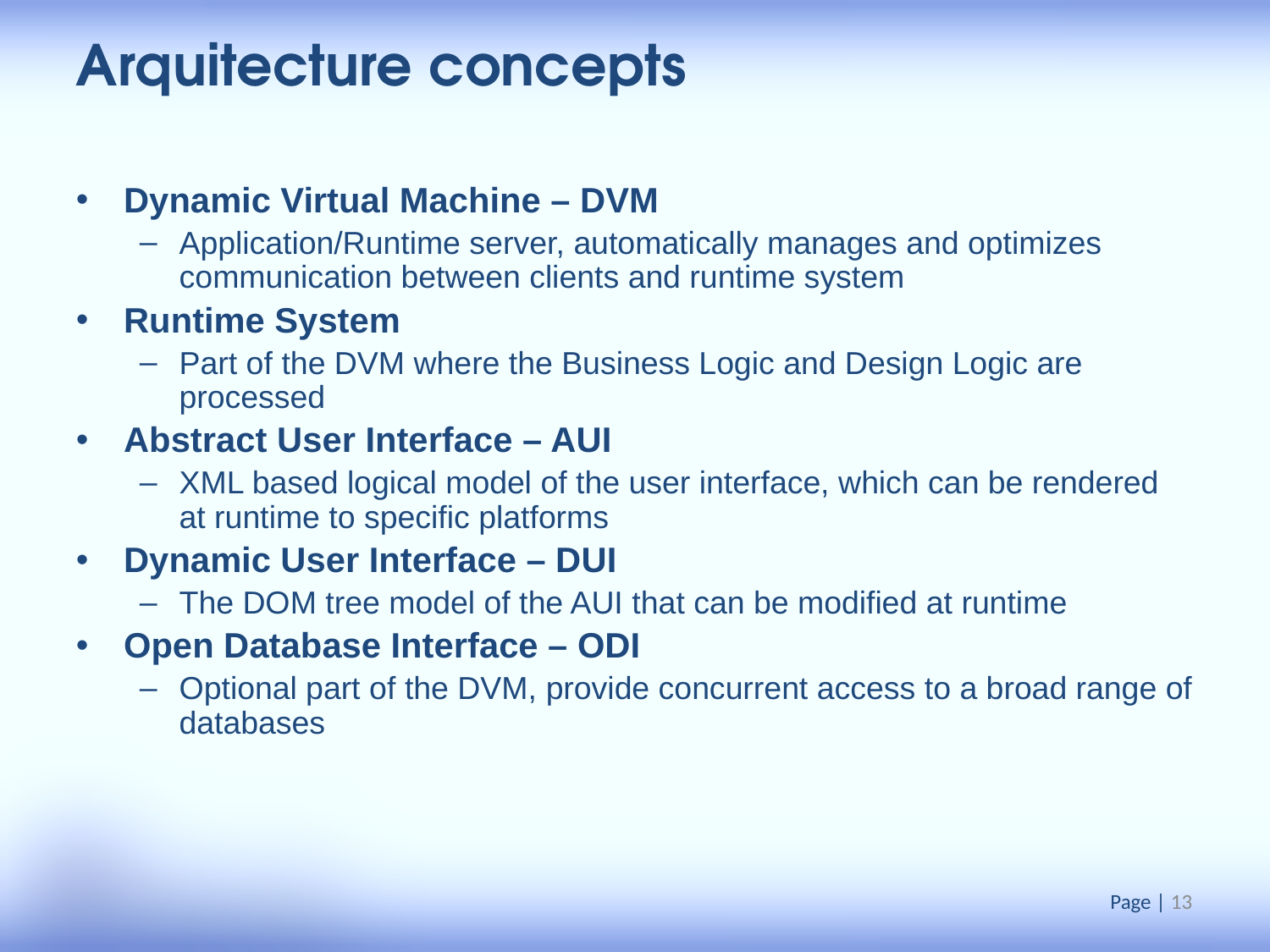

Arquitecture concepts
Dynamic Virtual Machine – DVM
Application/Runtime server, automatically manages and optimizes communication between clients and runtime system
Runtime System
Part of the DVM where the Business Logic and Design Logic are processed
Abstract User Interface – AUI
XML based logical model of the user interface, which can be rendered at runtime to specific platforms
Dynamic User Interface – DUI
The DOM tree model of the AUI that can be modified at runtime
Open Database Interface – ODI
Optional part of the DVM, provide concurrent access to a broad range of databases